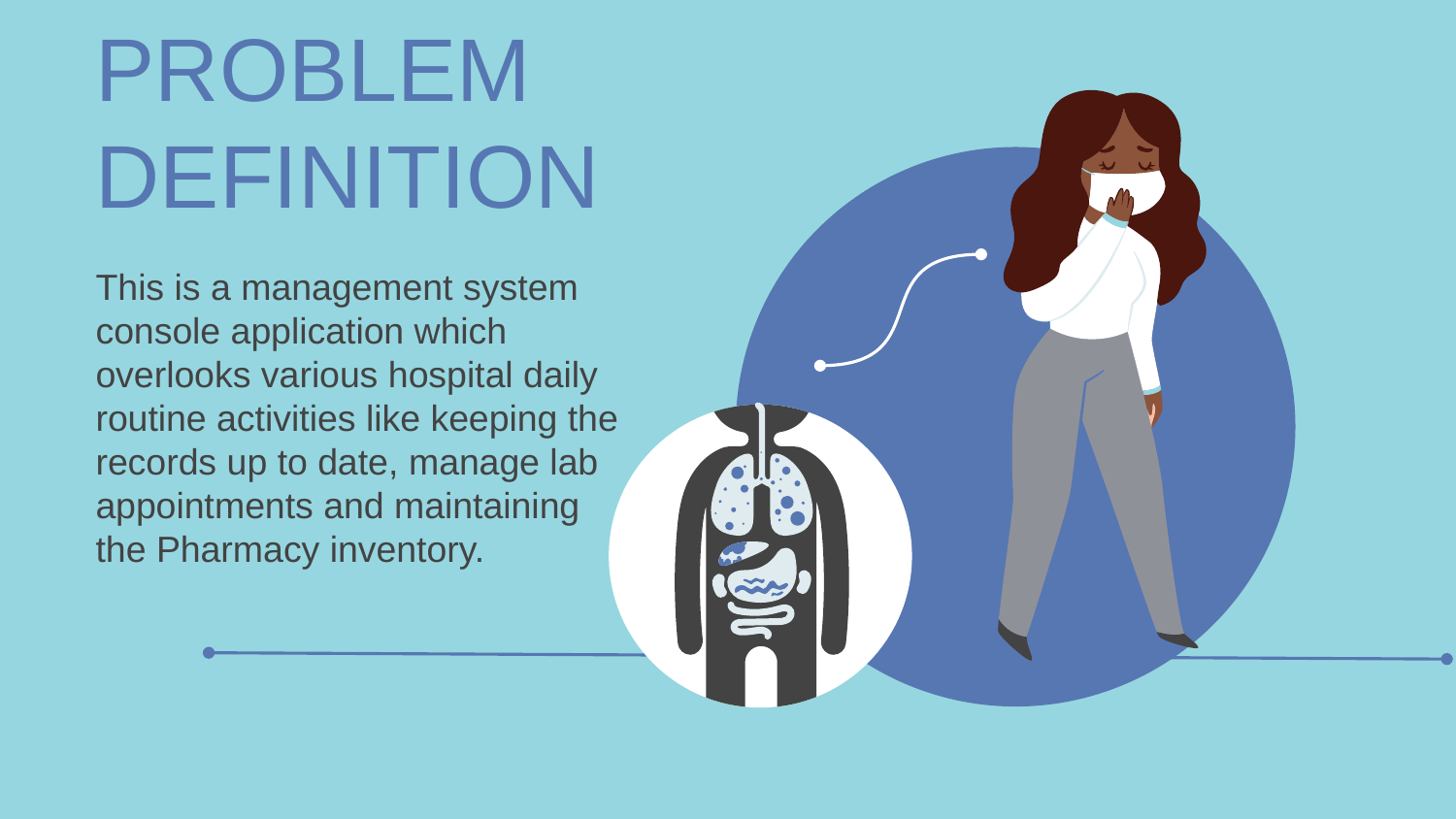

# PROBLEM DEFINITION

This is a management system console application which overlooks various hospital daily routine activities like keeping the records up to date, manage lab appointments and maintaining the Pharmacy inventory.